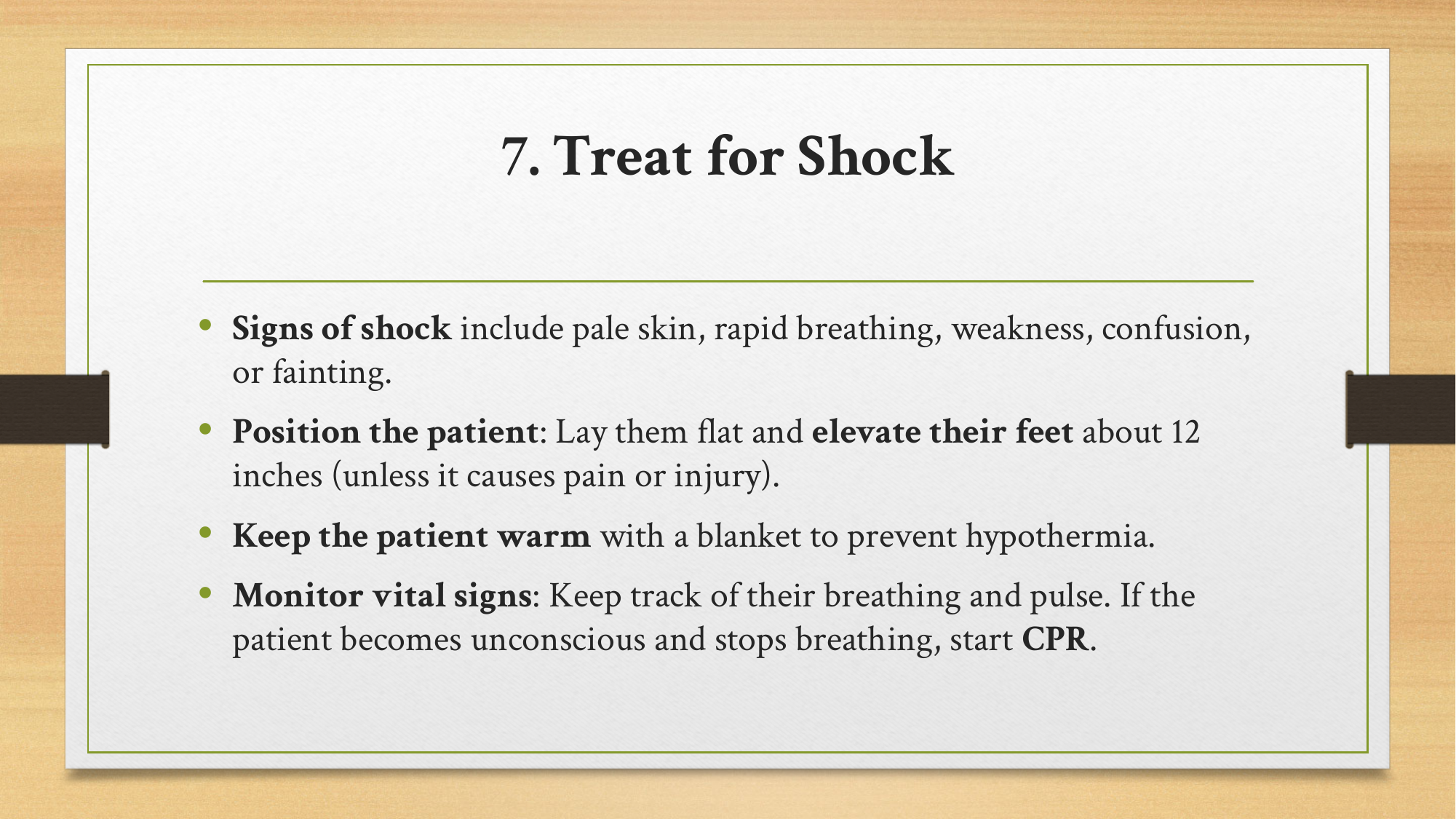

# 7. Treat for Shock
Signs of shock include pale skin, rapid breathing, weakness, confusion, or fainting.
Position the patient: Lay them flat and elevate their feet about 12 inches (unless it causes pain or injury).
Keep the patient warm with a blanket to prevent hypothermia.
Monitor vital signs: Keep track of their breathing and pulse. If the patient becomes unconscious and stops breathing, start CPR.